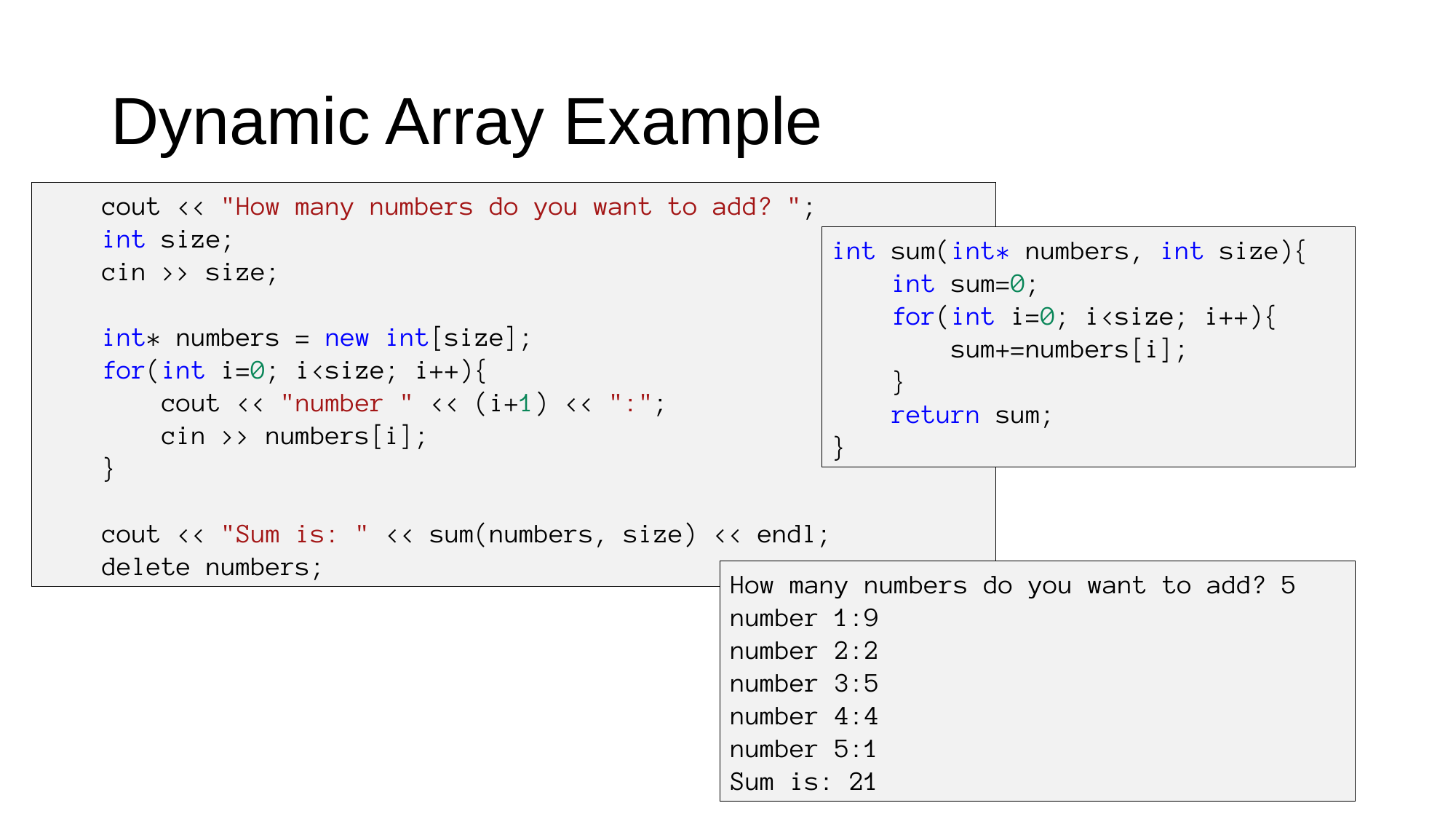

# Dynamic Array Example
    cout << "How many numbers do you want to add? ";
    int size;
    cin >> size;
    int* numbers = new int[size];
    for(int i=0; i<size; i++){
        cout << "number " << (i+1) << ":";
        cin >> numbers[i];
    }
    cout << "Sum is: " << sum(numbers, size) << endl;
    delete numbers;
int sum(int* numbers, int size){
    int sum=0;
    for(int i=0; i<size; i++){
        sum+=numbers[i];
    }
    return sum;
}
How many numbers do you want to add? 5
number 1:9
number 2:2
number 3:5
number 4:4
number 5:1
Sum is: 21